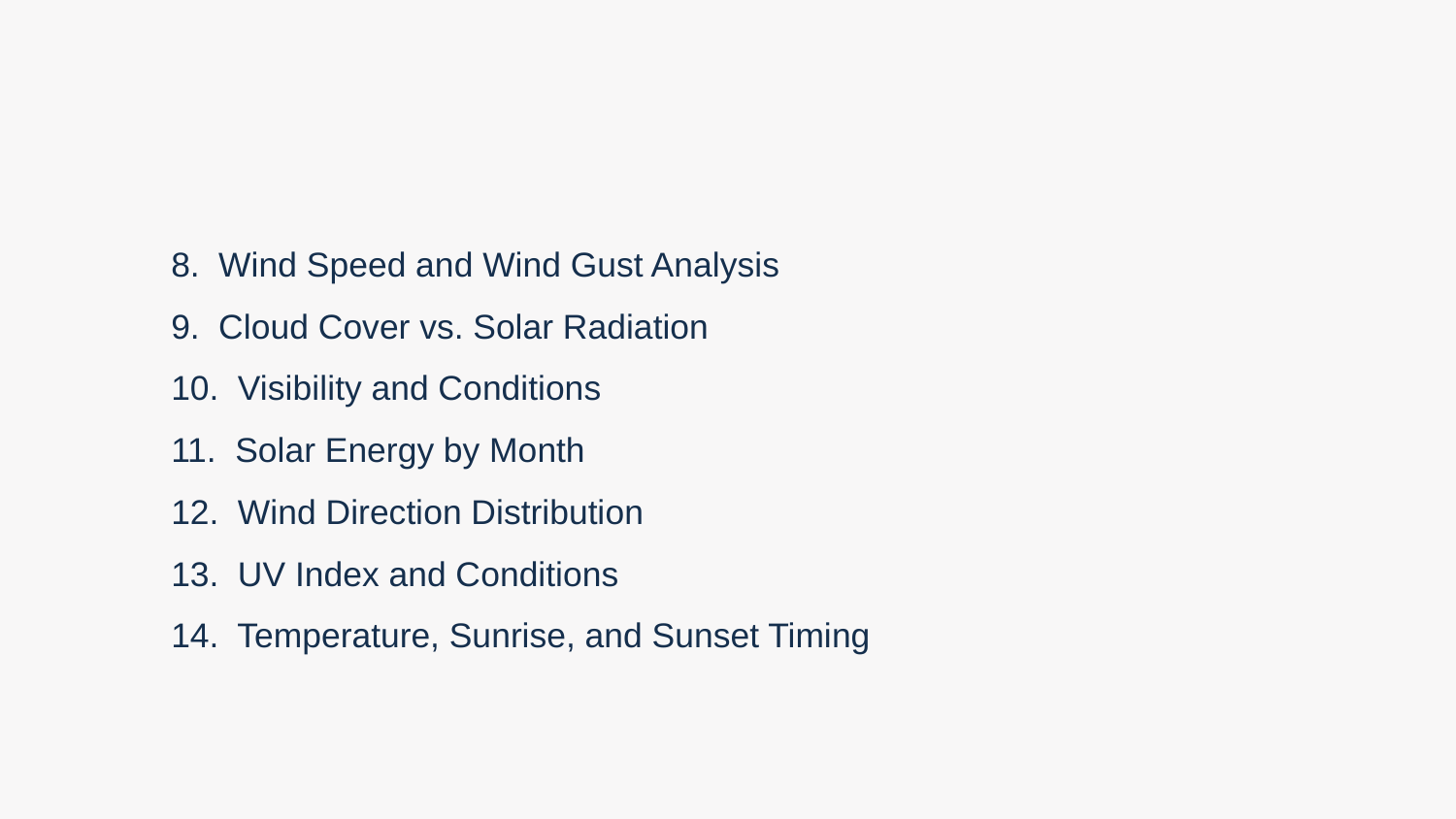

8.  Wind Speed and Wind Gust Analysis
9.  Cloud Cover vs. Solar Radiation
10.  Visibility and Conditions
11.  Solar Energy by Month
12.  Wind Direction Distribution
13.  UV Index and Conditions
14.  Temperature, Sunrise, and Sunset Timing